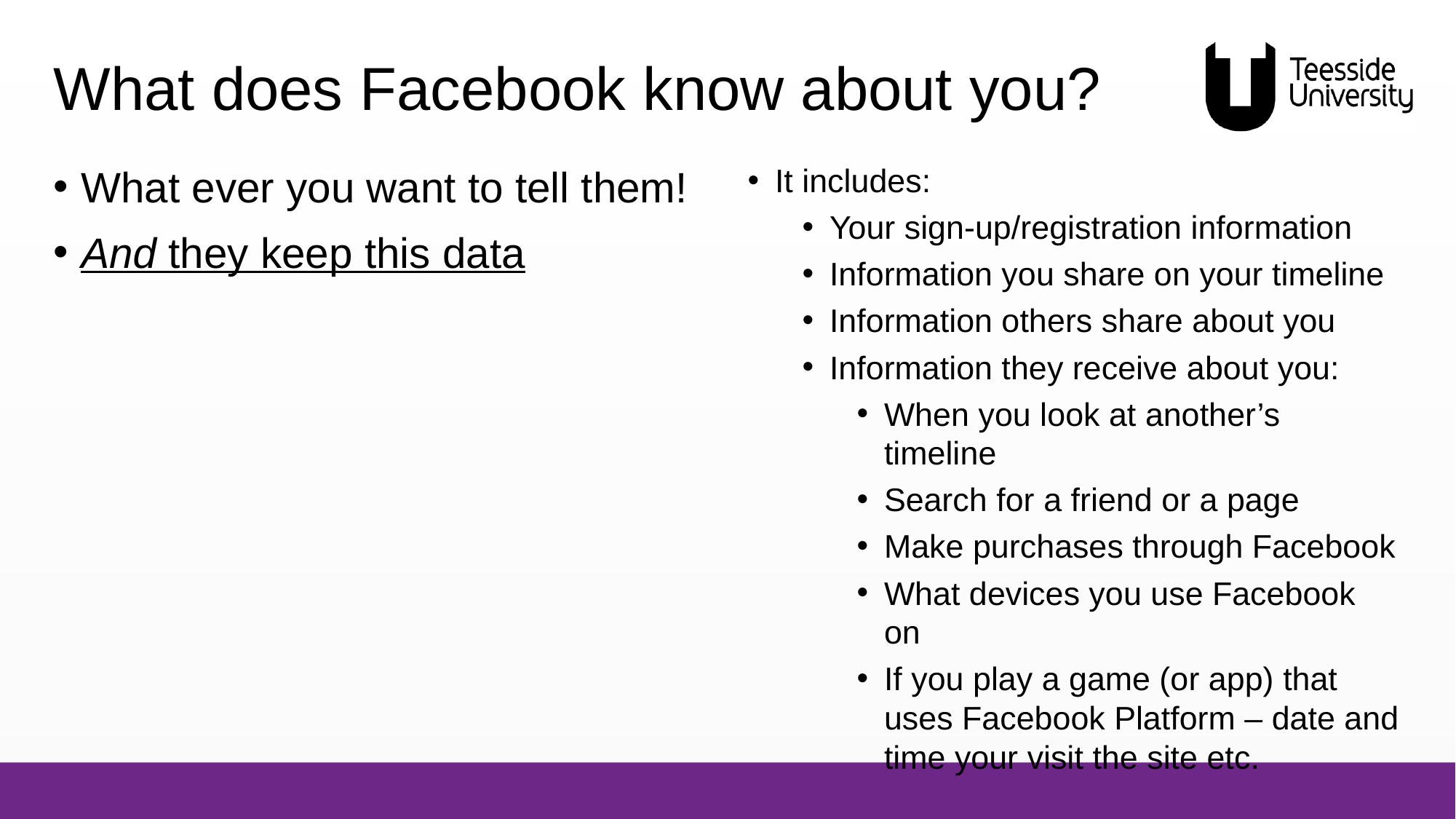

# What does Facebook know about you?
What ever you want to tell them!
And they keep this data
It includes:
Your sign-up/registration information
Information you share on your timeline
Information others share about you
Information they receive about you:
When you look at another’s timeline
Search for a friend or a page
Make purchases through Facebook
What devices you use Facebook on
If you play a game (or app) that uses Facebook Platform – date and time your visit the site etc.